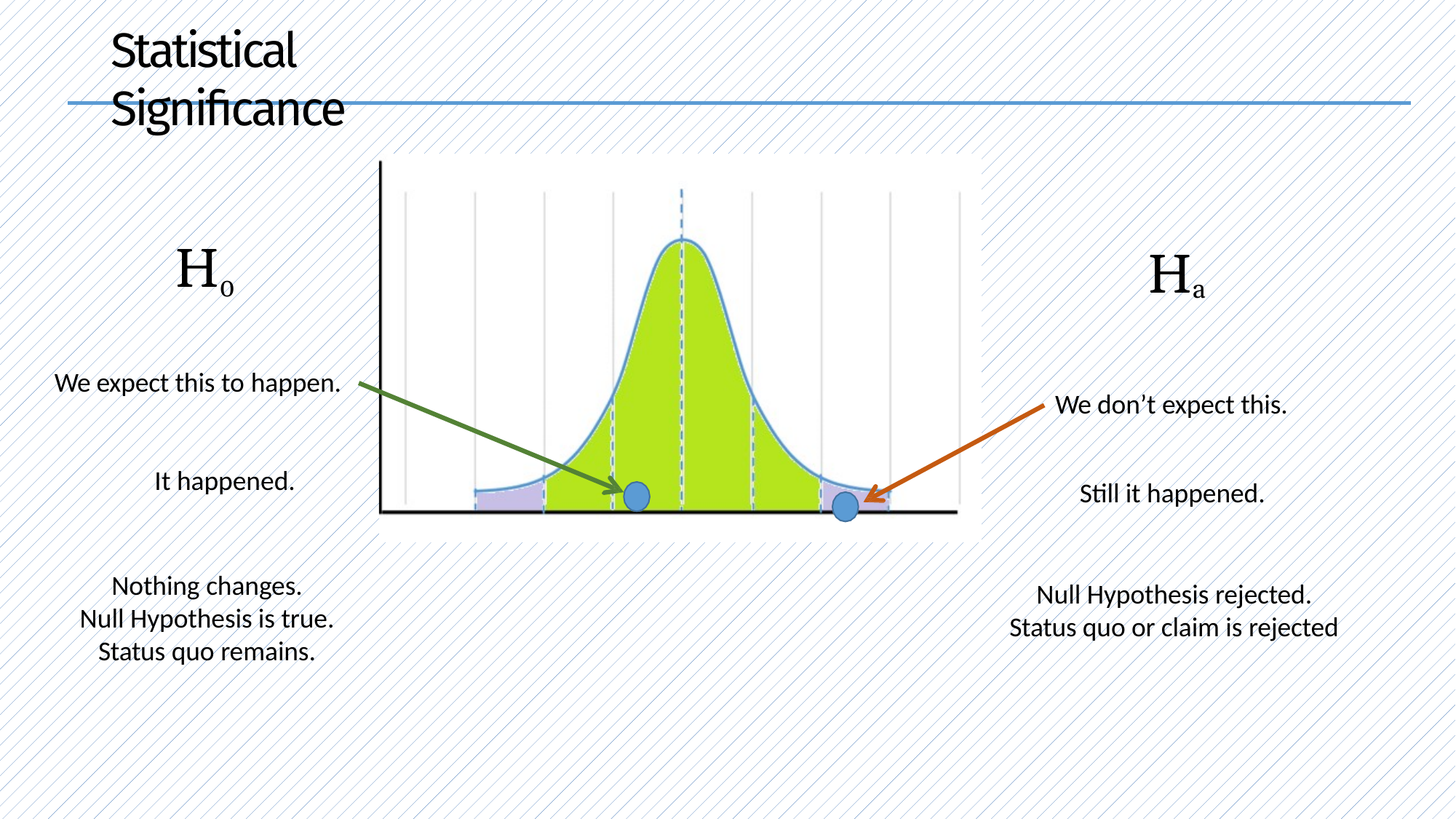

# Statistical Significance

H0
Ha
We expect this to happen.

We don’t expect this.
It happened.
Still it happened.
Nothing changes.
Null Hypothesis is true.
Status quo remains.
Null Hypothesis rejected.
Status quo or claim is rejected